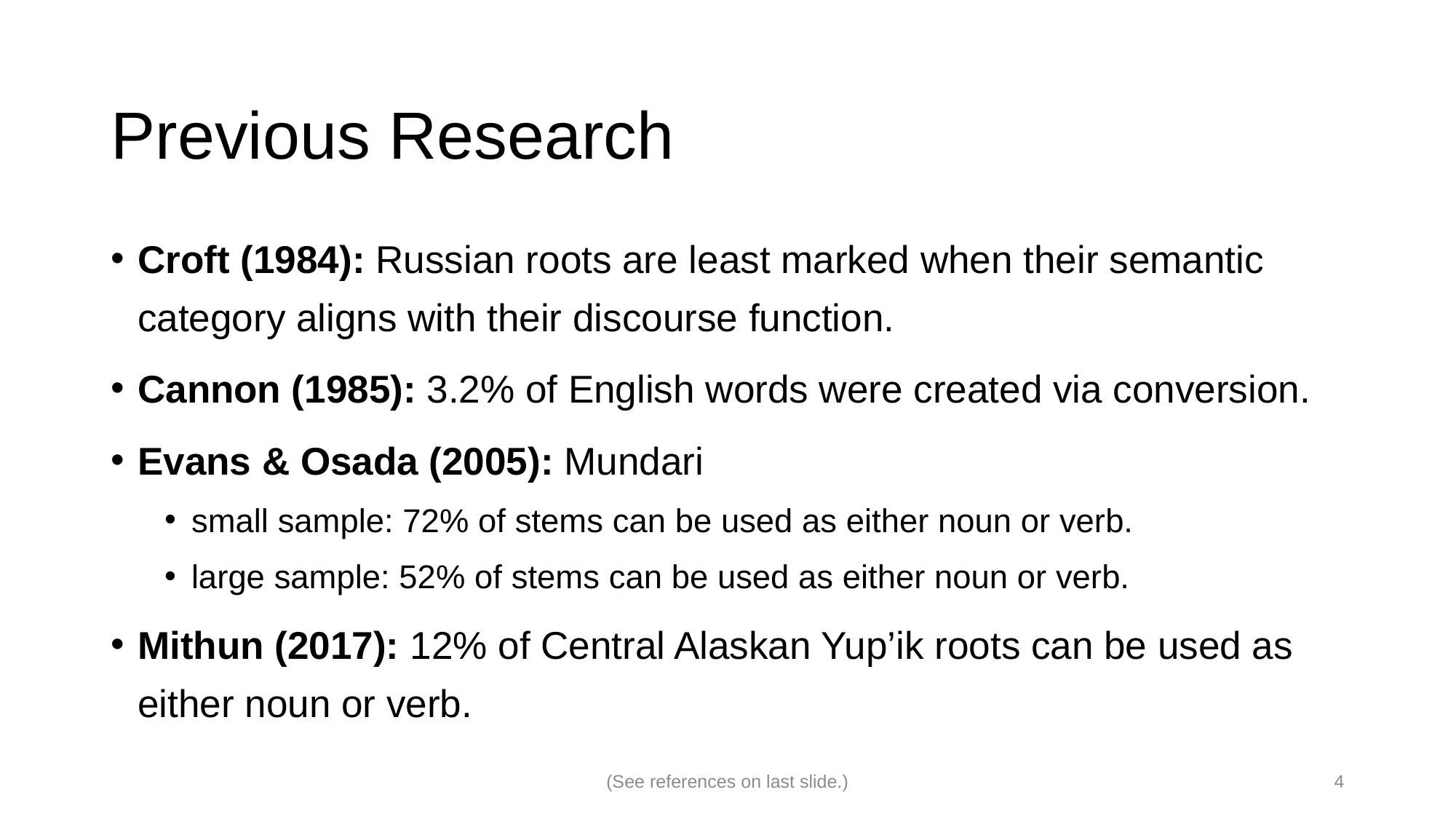

# Previous Research
Croft (1984): Russian roots are least marked when their semantic category aligns with their discourse function.
Cannon (1985): 3.2% of English words were created via conversion.
Evans & Osada (2005): Mundari
small sample: 72% of stems can be used as either noun or verb.
large sample: 52% of stems can be used as either noun or verb.
Mithun (2017): 12% of Central Alaskan Yup’ik roots can be used as either noun or verb.
(See references on last slide.)
4